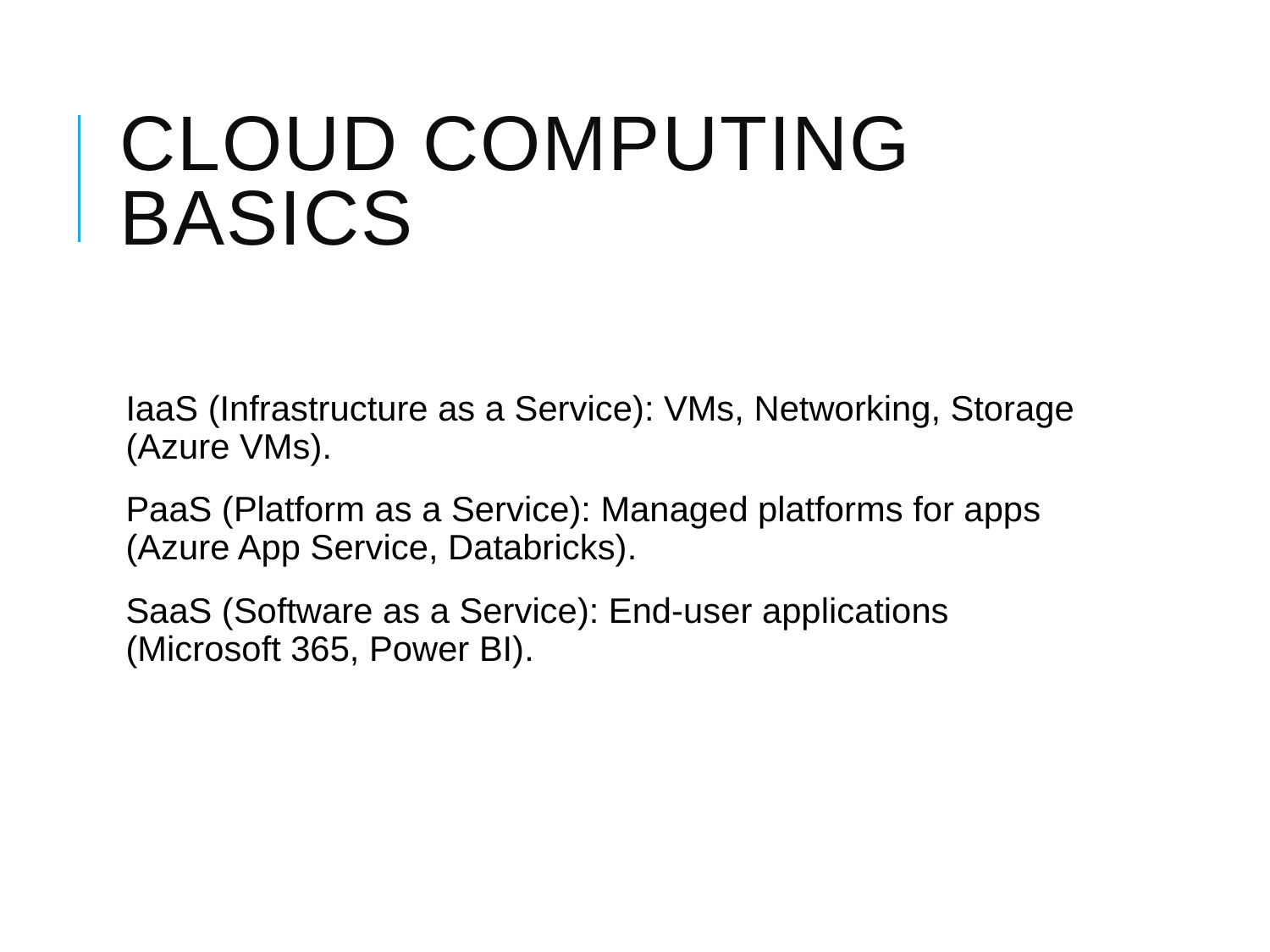

# Cloud Computing Basics

IaaS (Infrastructure as a Service): VMs, Networking, Storage (Azure VMs).
PaaS (Platform as a Service): Managed platforms for apps (Azure App Service, Databricks).
SaaS (Software as a Service): End-user applications (Microsoft 365, Power BI).